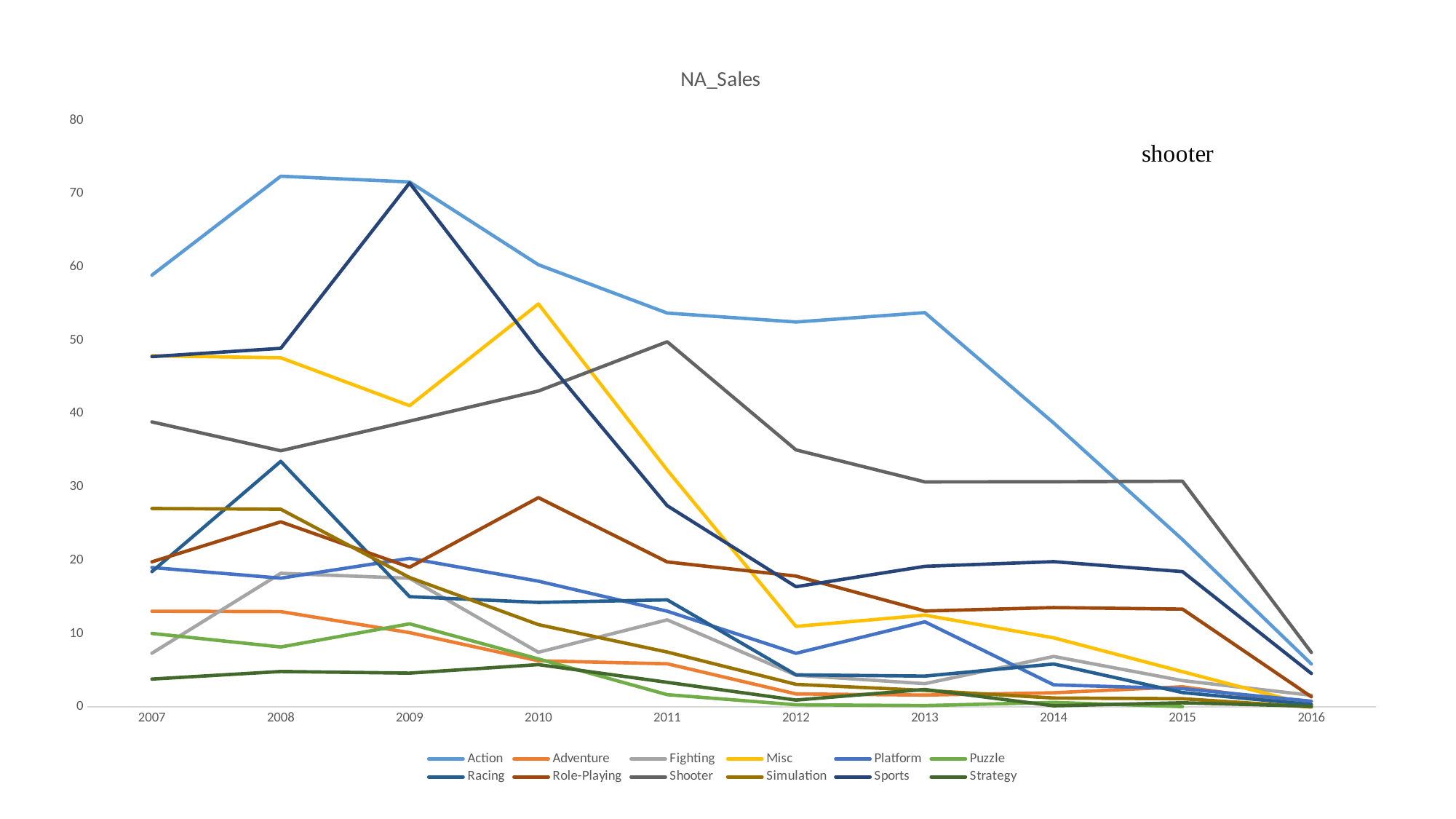

### Chart: NA_Sales

| Category |  |  | Fighting  | Misc | Platform | Puzzle | Racing | Role-Playing | Shooter | Simulation | Sports | Strategy |
|---|---|---|---|---|---|---|---|---|---|---|---|---|
| 2007.0 | 58.89999999999997 | 13.06 | 7.33 | 47.89999999999997 | 19.02 | 10.03 | 18.46000000000001 | 19.80000000000001 | 38.88000000000001 | 27.07000000000001 | 47.79000000000002 | 3.809999999999998 |
| 2008.0 | 72.39 | 13.01 | 18.23 | 47.63000000000004 | 17.56999999999999 | 8.179999999999994 | 33.50000000000002 | 25.24999999999999 | 34.95 | 26.97 | 48.91999999999998 | 4.839999999999999 |
| 2009.0 | 71.60999999999997 | 10.14 | 17.54999999999999 | 41.10000000000002 | 20.27 | 11.34 | 15.04 | 19.06 | 38.99 | 17.65999999999999 | 71.4699999999999 | 4.619999999999997 |
| 2010.0 | 60.32000000000002 | 6.299999999999997 | 7.460000000000002 | 54.97000000000001 | 17.16 | 6.549999999999996 | 14.26 | 28.54999999999999 | 43.1 | 11.23 | 48.56000000000002 | 5.780000000000001 |
| 2011.0 | 53.73 | 5.89 | 11.88 | 32.30999999999997 | 13.06 | 1.68 | 14.61 | 19.78 | 49.82000000000001 | 7.489999999999997 | 27.44999999999999 | 3.36 |
| 2012.0 | 52.51000000000001 | 1.78 | 4.339999999999999 | 10.99 | 7.32 | 0.3 | 4.38 | 17.85 | 35.06000000000001 | 3.089999999999999 | 16.39999999999999 | 0.94 |
| 2013.0 | 53.79 | 1.63 | 3.179999999999999 | 12.53 | 11.61999999999999 | 0.19 | 4.21 | 13.09 | 30.7 | 2.26 | 19.18000000000001 | 2.39 |
| 2014.0 | 38.73000000000002 | 1.940000000000001 | 6.889999999999998 | 9.43 | 3.02 | 0.62 | 5.86 | 13.56 | 30.72 | 1.22 | 19.82000000000001 | 0.16 |
| 2015.0 | 22.83000000000002 | 2.759999999999999 | 3.599999999999999 | 4.81 | 2.499999999999999 | 0.05 | 1.97 | 13.35 | 30.78999999999999 | 1.13 | 18.46 | 0.57 |
| 2016.0 | 5.869999999999992 | 0.34 | 1.6 | 0.22 | 0.79 | None | 0.33 | 1.39 | 7.439999999999997 | 0.0 | 4.569999999999999 | 0.11 |